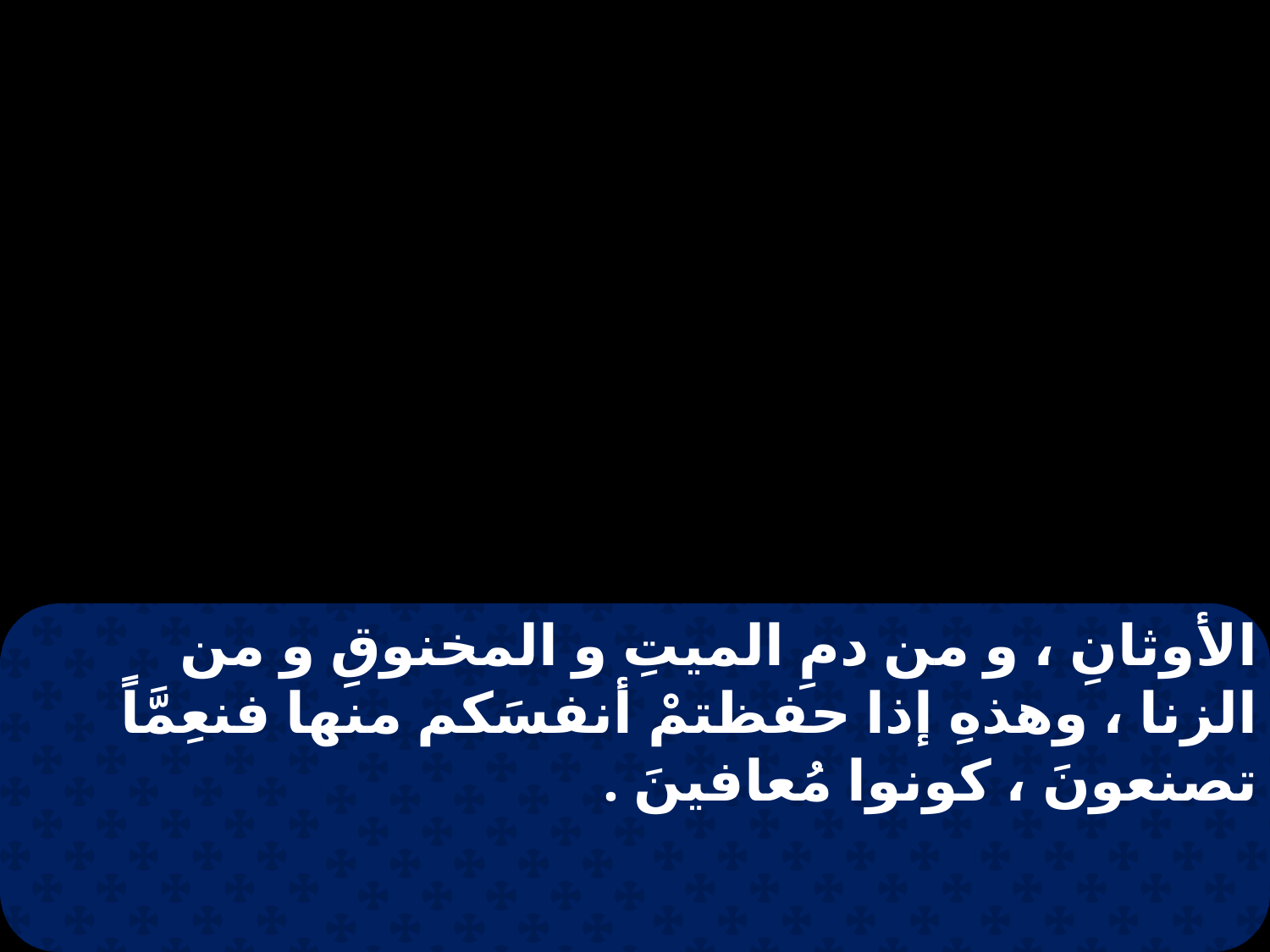

الأوثانِ ، و من دمِ الميتِ و المخنوقِ و من الزنا ، وهذهِ إذا حفظتمْ أنفسَكم منها فنعِمَّاً تصنعونَ ، كونوا مُعافينَ .